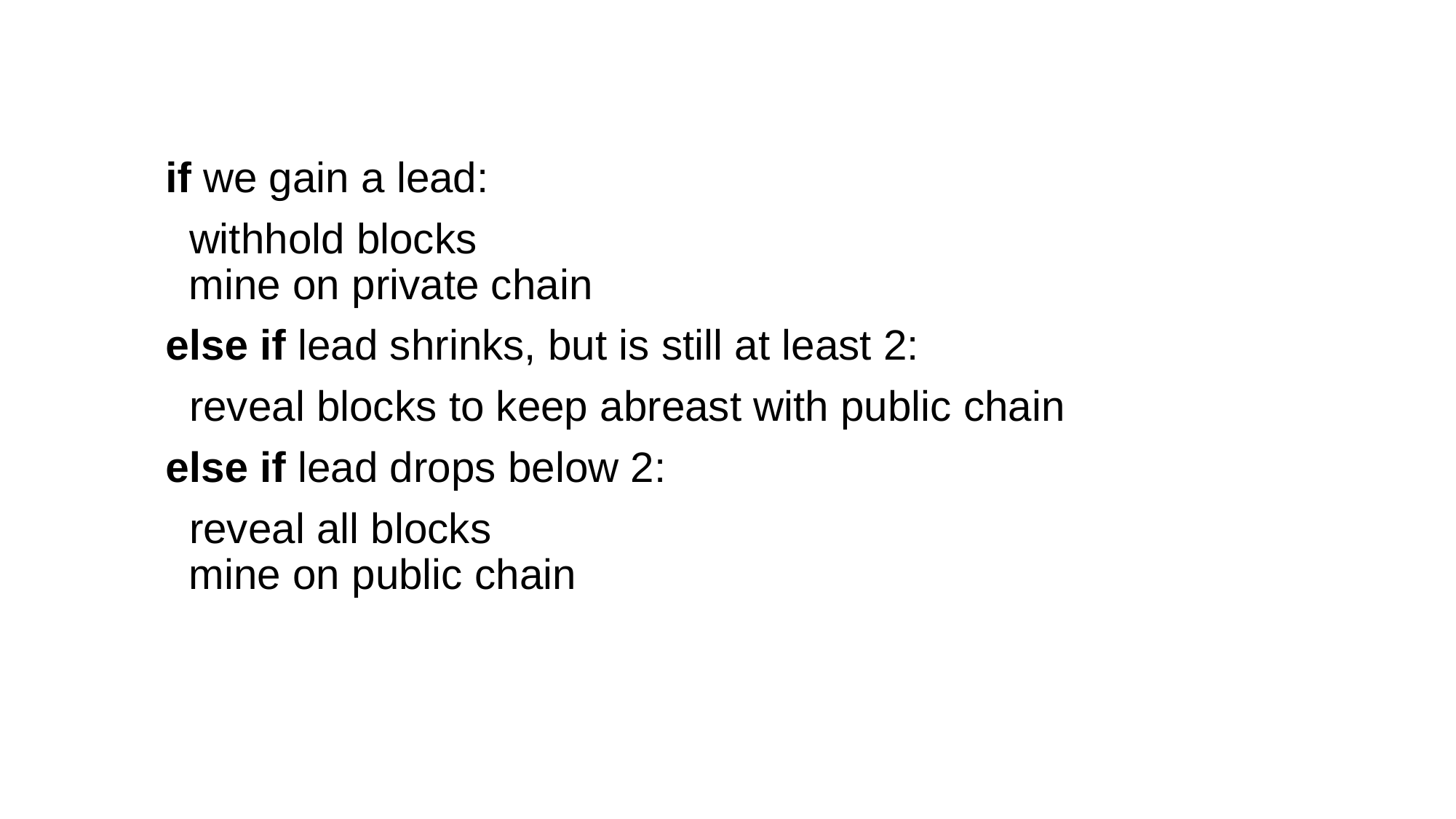

if we gain a lead:
  withhold blocks
  mine on private chain
else if lead shrinks, but is still at least 2:
  reveal blocks to keep abreast with public chain
else if lead drops below 2:
  reveal all blocks
  mine on public chain